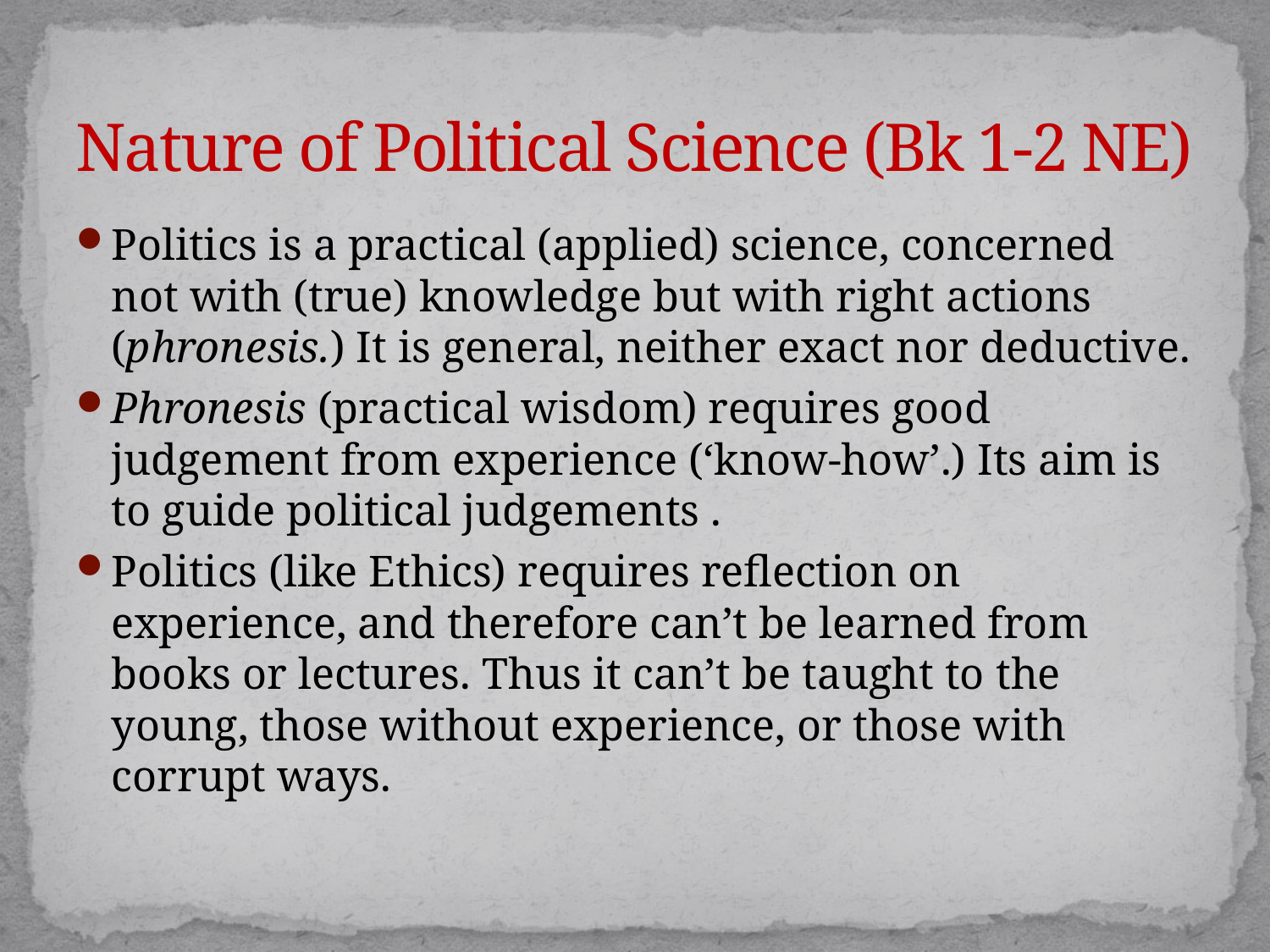

# Nature of Political Science (Bk 1-2 NE)
Politics is a practical (applied) science, concerned not with (true) knowledge but with right actions (phronesis.) It is general, neither exact nor deductive.
Phronesis (practical wisdom) requires good judgement from experience (‘know-how’.) Its aim is to guide political judgements .
Politics (like Ethics) requires reflection on experience, and therefore can’t be learned from books or lectures. Thus it can’t be taught to the young, those without experience, or those with corrupt ways.